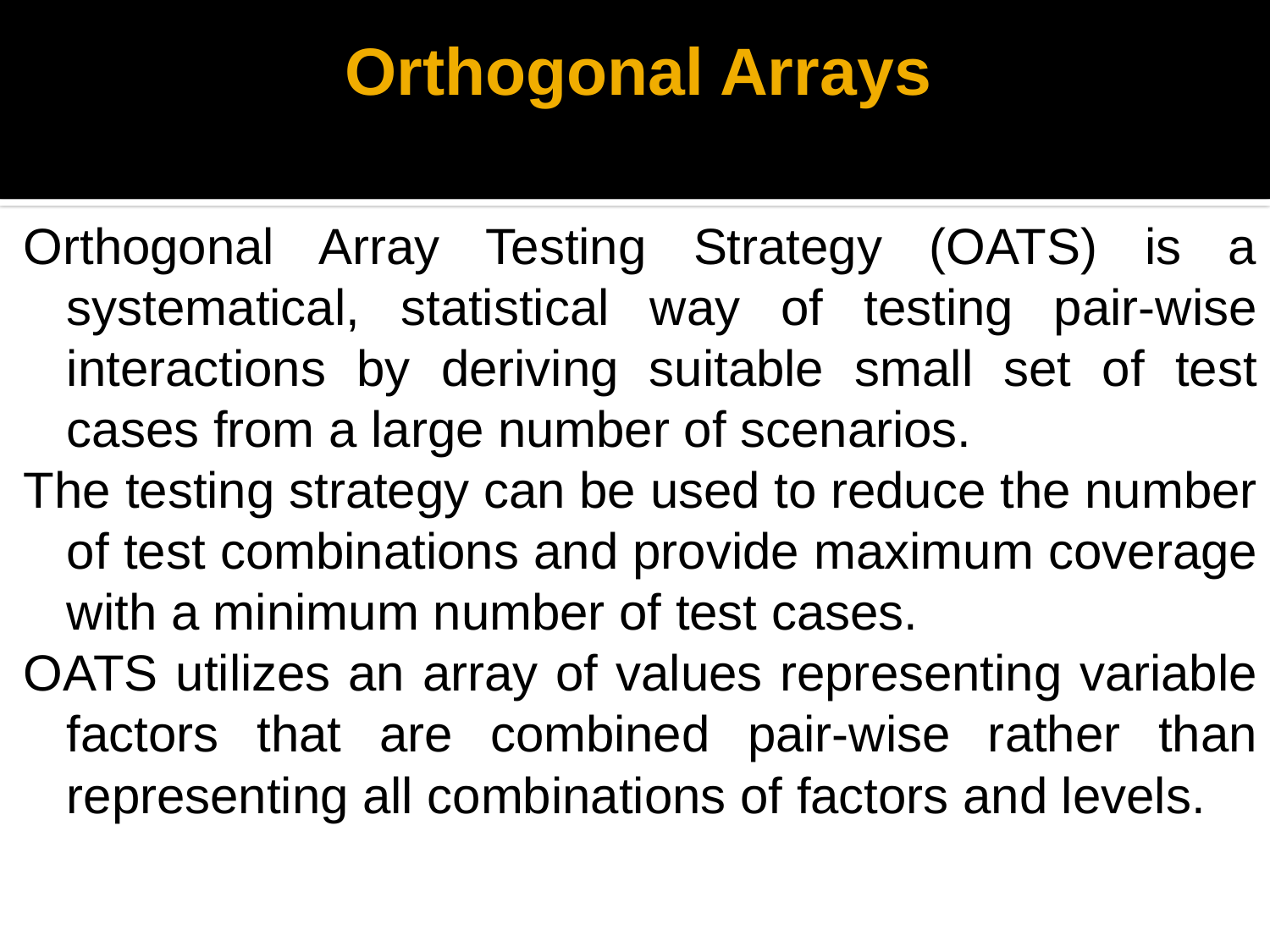

# Orthogonal Arrays
Orthogonal Array Testing Strategy (OATS) is a systematical, statistical way of testing pair-wise interactions by deriving suitable small set of test cases from a large number of scenarios.
The testing strategy can be used to reduce the number of test combinations and provide maximum coverage with a minimum number of test cases.
OATS utilizes an array of values representing variable factors that are combined pair-wise rather than representing all combinations of factors and levels.